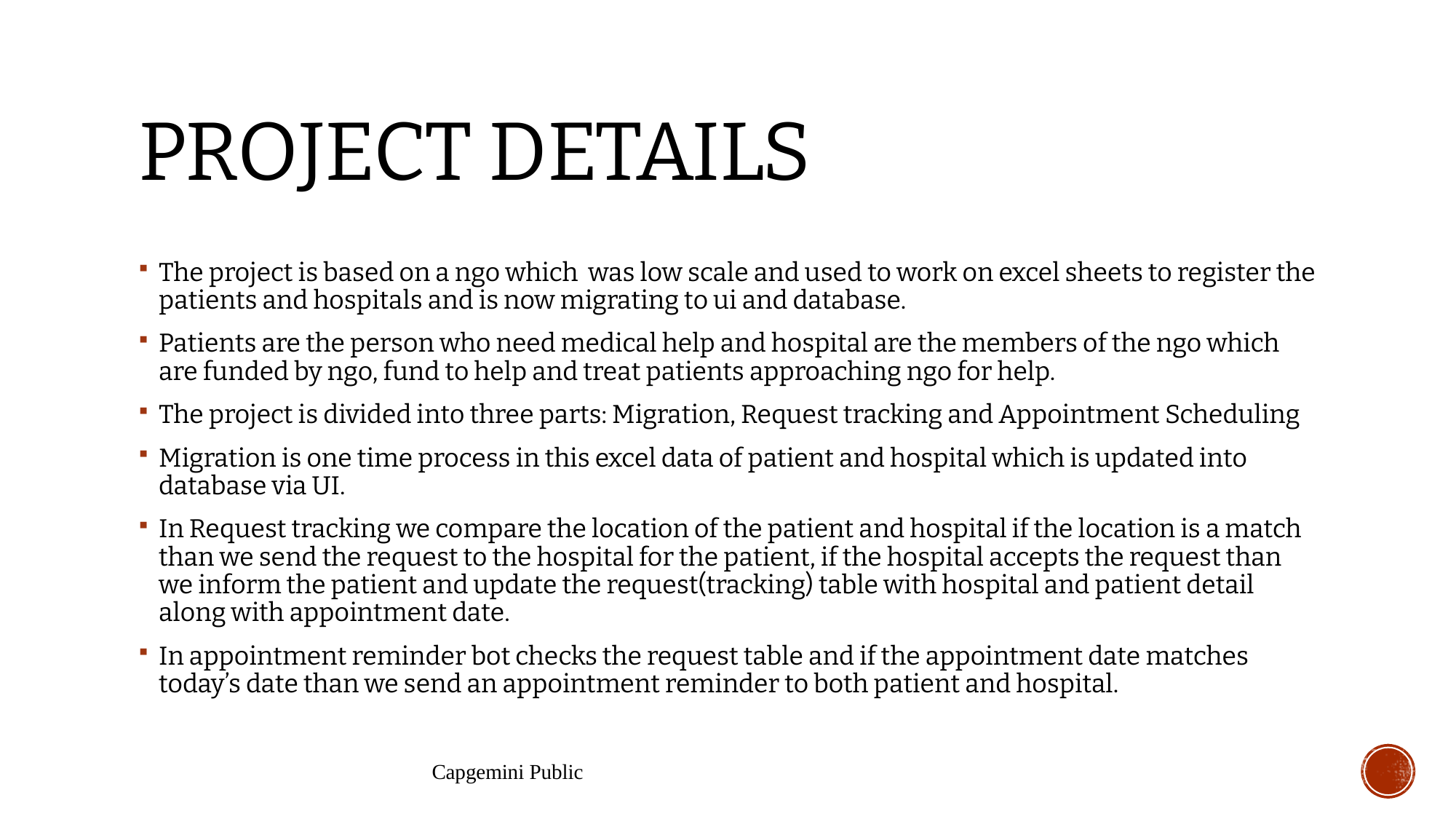

# Project details
The project is based on a ngo which  was low scale and used to work on excel sheets to register the patients and hospitals and is now migrating to ui and database.
Patients are the person who need medical help and hospital are the members of the ngo which are funded by ngo, fund to help and treat patients approaching ngo for help.
The project is divided into three parts: Migration, Request tracking and Appointment Scheduling
Migration is one time process in this excel data of patient and hospital which is updated into database via UI.
In Request tracking we compare the location of the patient and hospital if the location is a match than we send the request to the hospital for the patient, if the hospital accepts the request than we inform the patient and update the request(tracking) table with hospital and patient detail along with appointment date.
In appointment reminder bot checks the request table and if the appointment date matches today’s date than we send an appointment reminder to both patient and hospital.

Capgemini Public